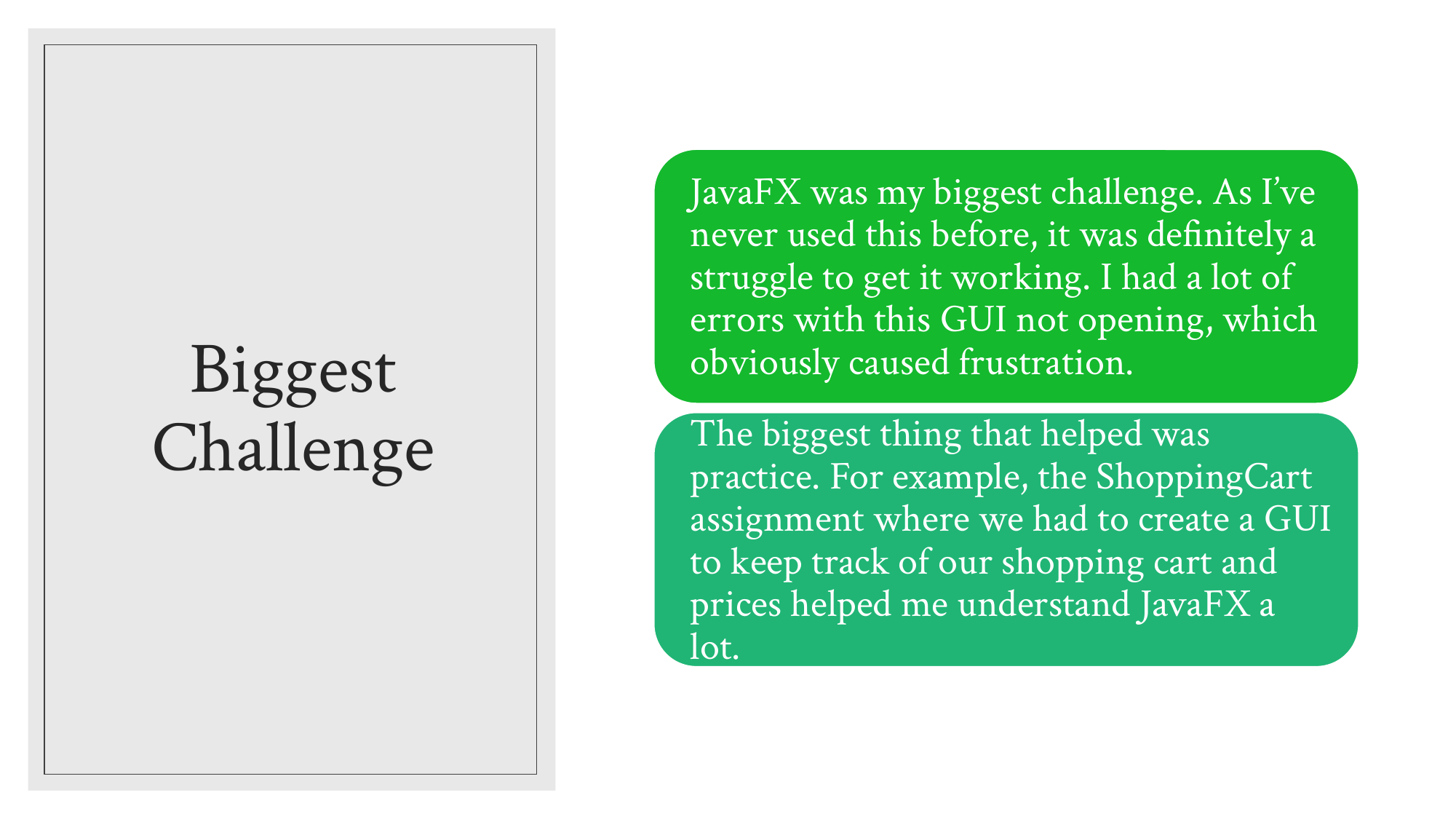

# Biggest Challenge
JavaFX was my biggest challenge. As I’ve never used this before, it was definitely a struggle to get it working. I had a lot of errors with this GUI not opening, which obviously caused frustration.
The biggest thing that helped was practice. For example, the ShoppingCart assignment where we had to create a GUI to keep track of our shopping cart and prices helped me understand JavaFX a lot.